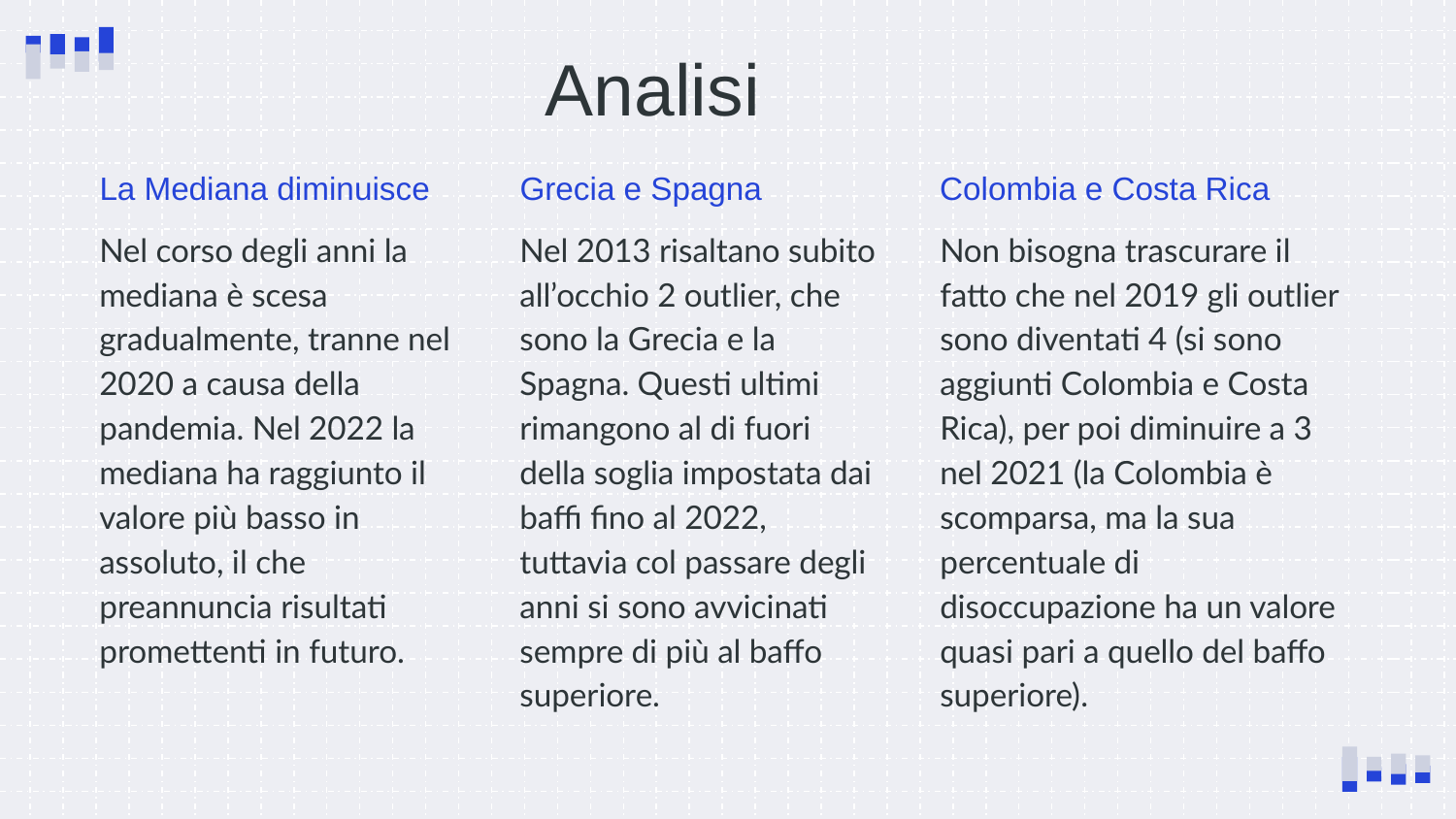

# Analisi
La Mediana diminuisce
Grecia e Spagna
Colombia e Costa Rica
Nel corso degli anni la mediana è scesa gradualmente, tranne nel 2020 a causa della pandemia. Nel 2022 la mediana ha raggiunto il valore più basso in assoluto, il che preannuncia risultati promettenti in futuro.
Nel 2013 risaltano subito all’occhio 2 outlier, che sono la Grecia e la Spagna. Questi ultimi rimangono al di fuori della soglia impostata dai baffi fino al 2022, tuttavia col passare degli anni si sono avvicinati sempre di più al baffo superiore.
Non bisogna trascurare il fatto che nel 2019 gli outlier sono diventati 4 (si sono aggiunti Colombia e Costa Rica), per poi diminuire a 3 nel 2021 (la Colombia è scomparsa, ma la sua percentuale di disoccupazione ha un valore quasi pari a quello del baffo superiore).